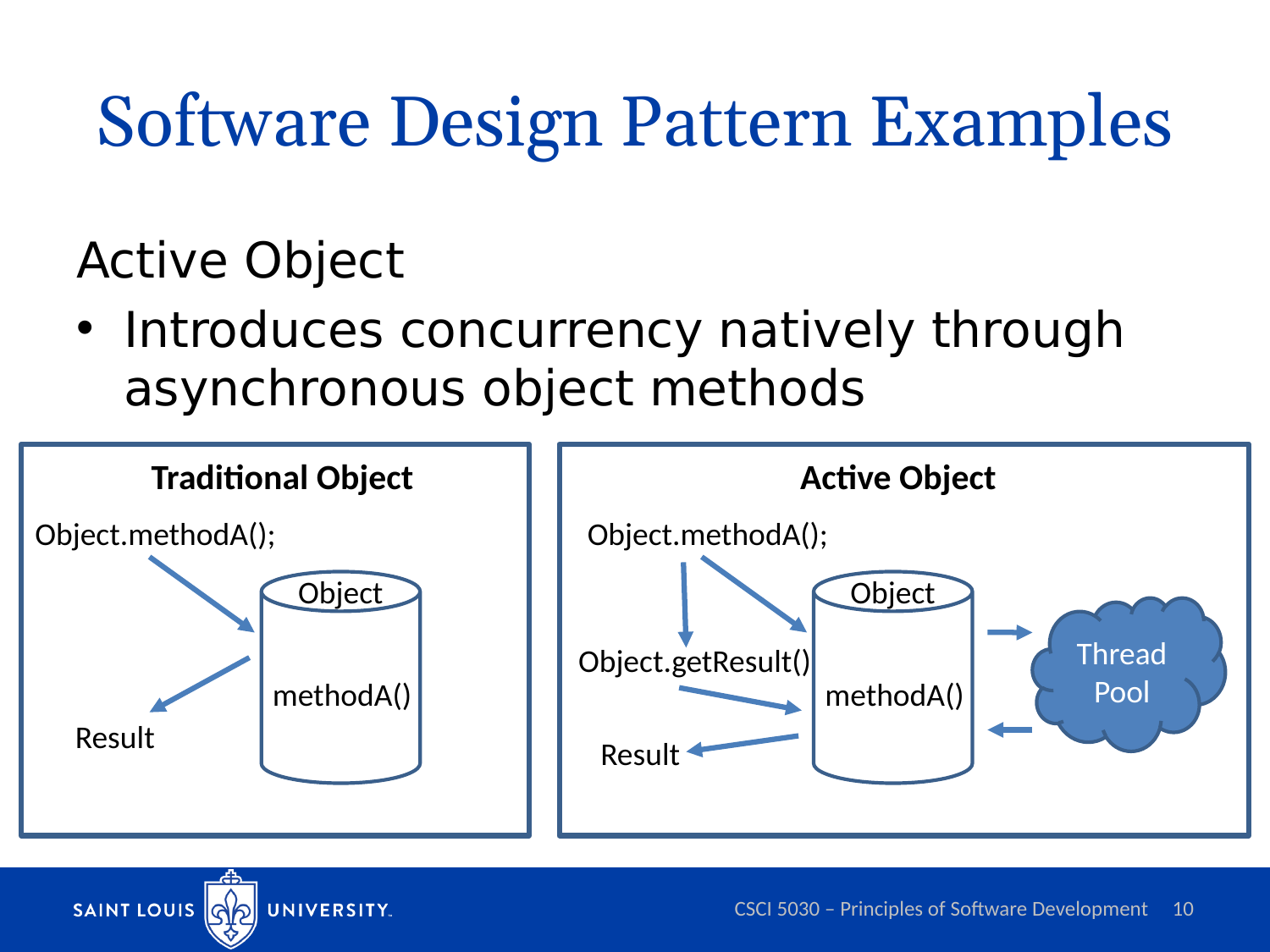

# Software Design Pattern Examples
Active Object
Introduces concurrency natively through asynchronous object methods

Traditional Object
Object.methodA();
Object

methodA()
Result

Active Object
Object.methodA();
Object

methodA()
Object.getResult()
Result
Thread Pool
CSCI 5030 – Principles of Software Development
10